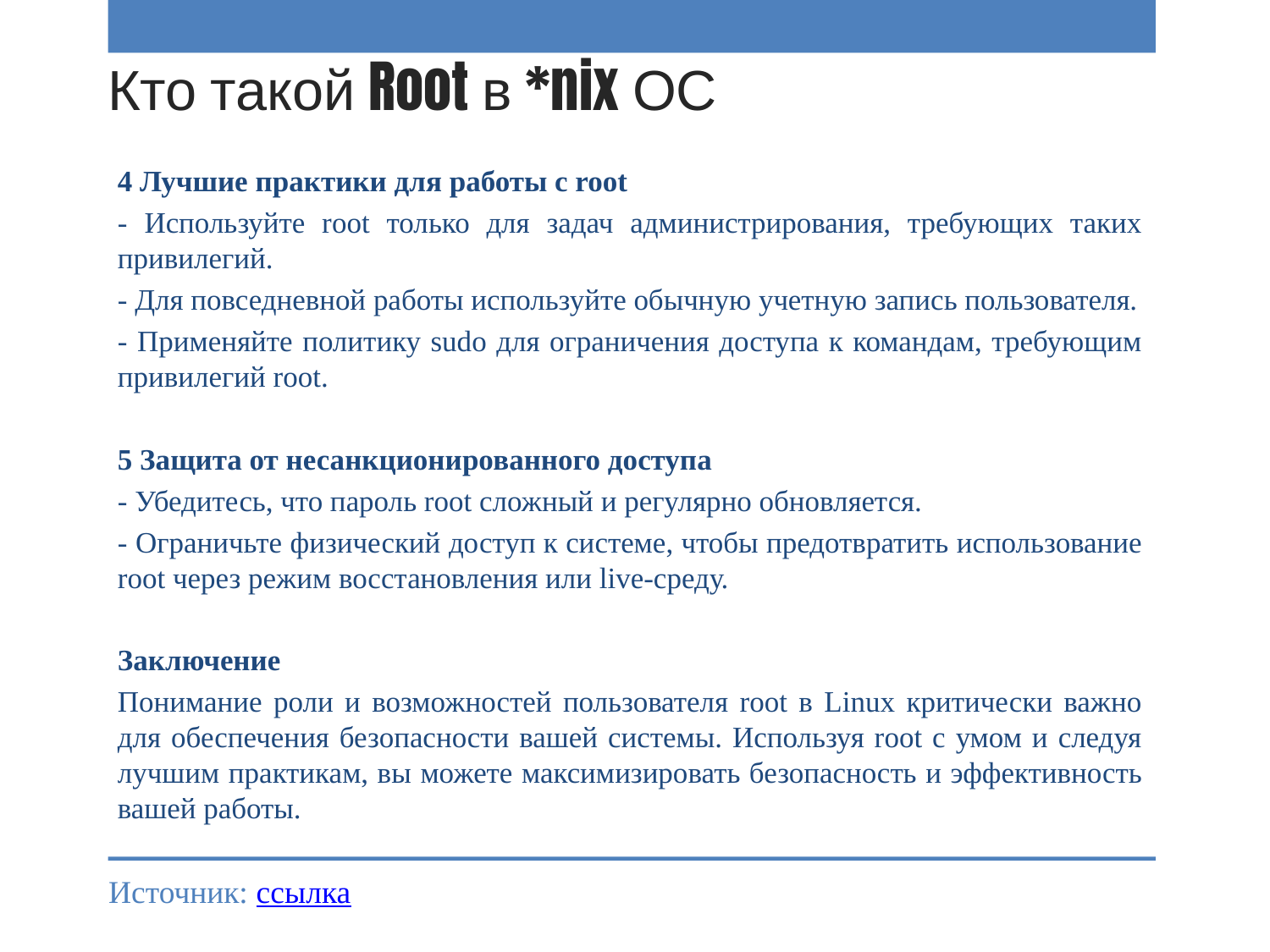

# Кто такой Root в *nix ОС
4 Лучшие практики для работы с root
- Используйте root только для задач администрирования, требующих таких привилегий.
- Для повседневной работы используйте обычную учетную запись пользователя.
- Применяйте политику sudo для ограничения доступа к командам, требующим привилегий root.

5 Защита от несанкционированного доступа
- Убедитесь, что пароль root сложный и регулярно обновляется.
- Ограничьте физический доступ к системе, чтобы предотвратить использование root через режим восстановления или live-среду.

Заключение
Понимание роли и возможностей пользователя root в Linux критически важно для обеспечения безопасности вашей системы. Используя root с умом и следуя лучшим практикам, вы можете максимизировать безопасность и эффективность вашей работы.
Источник: ссылка